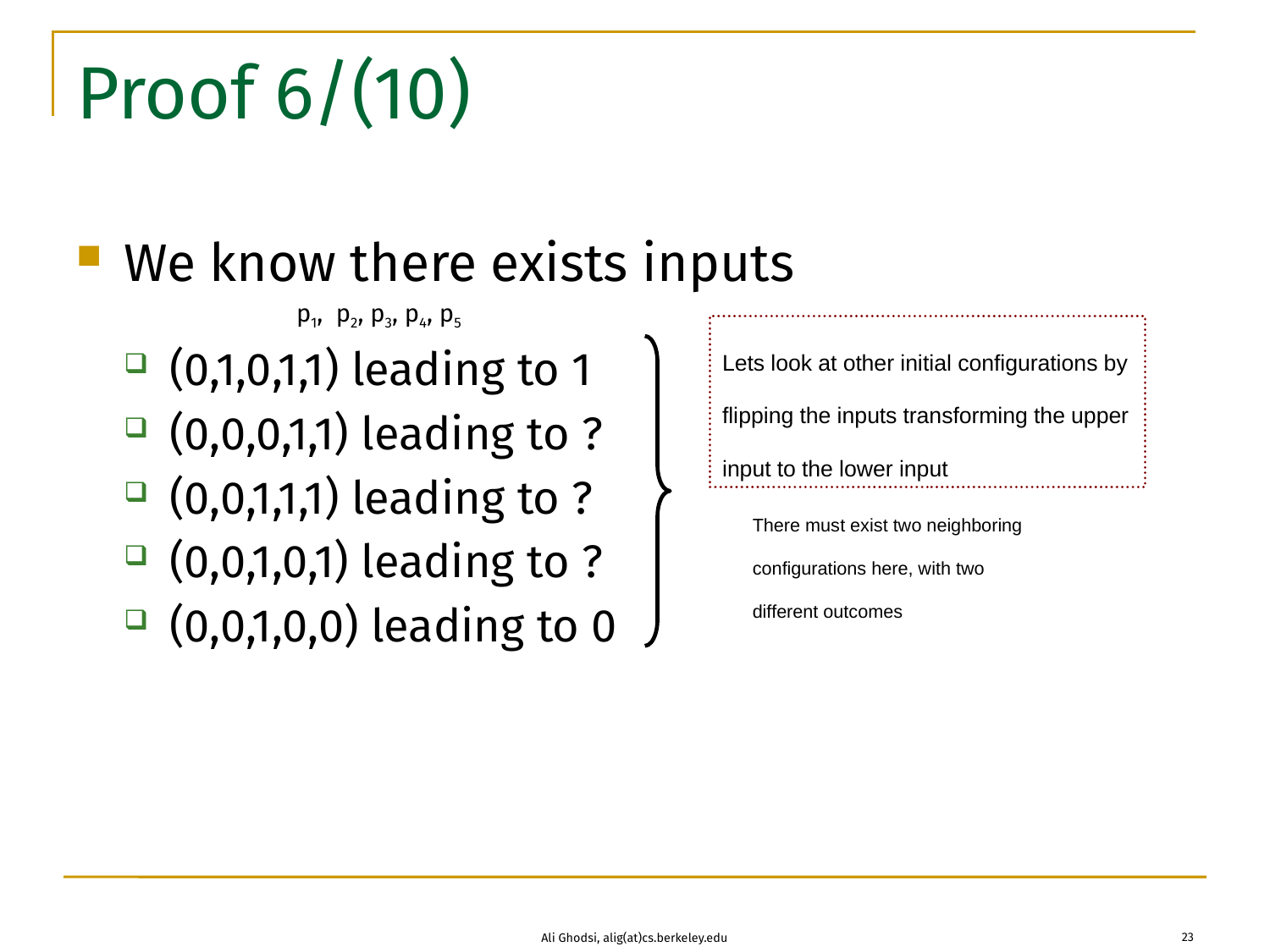

# Proof 6/(10)
We know there exists inputs
		p1,  p2, p3, p4, p5
(0,1,0,1,1) leading to 1
(0,0,0,1,1) leading to ?
(0,0,1,1,1) leading to ?
(0,0,1,0,1) leading to ?
(0,0,1,0,0) leading to 0

Lets look at other initial configurations by flipping the inputs transforming the upper input to the lower input

There must exist two neighboring configurations here, with two different outcomes
23
Ali Ghodsi, alig(at)cs.berkeley.edu